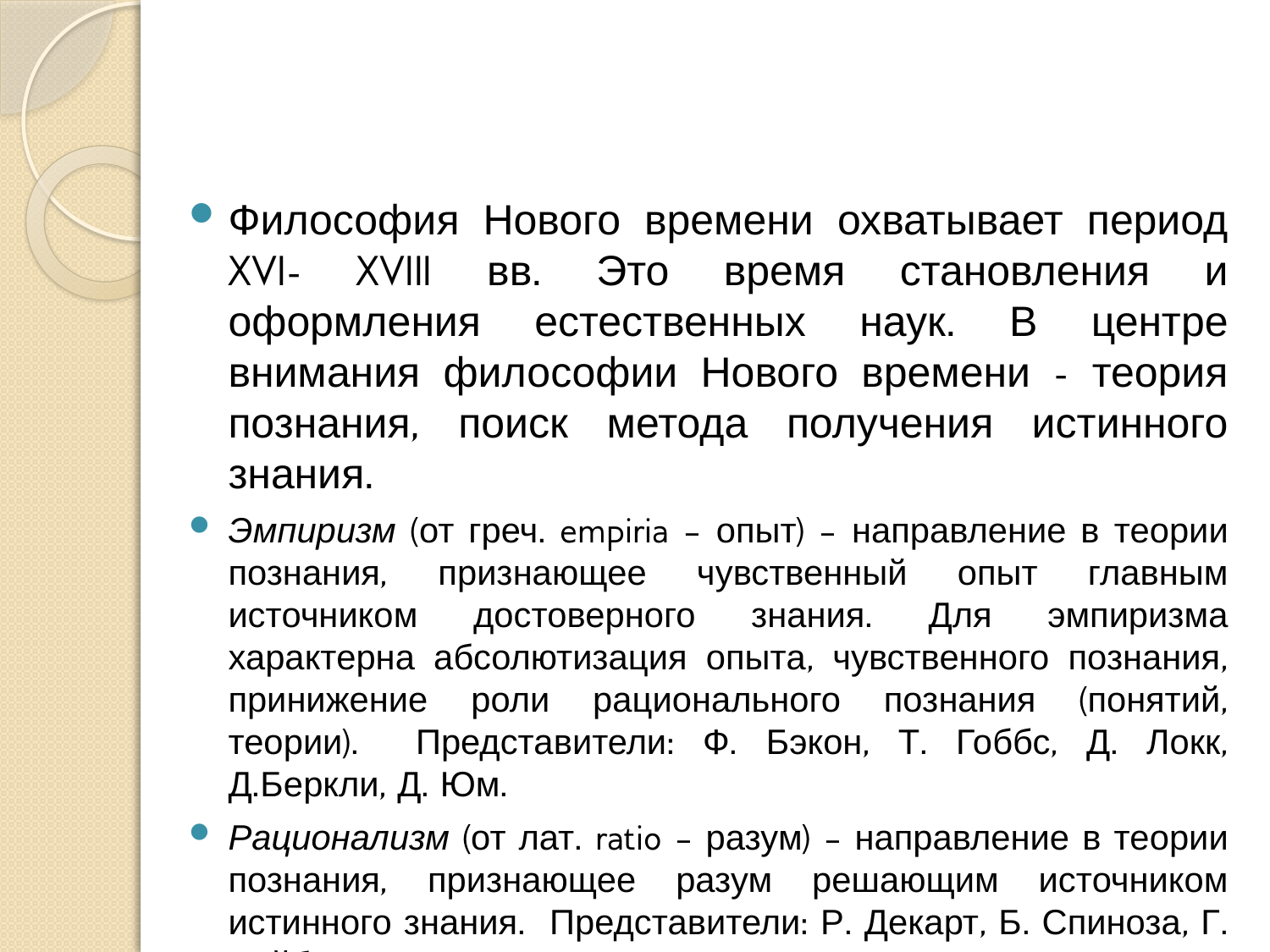

# Философия Нового времени и Просвещения
Философия Нового времени охватывает период XVI- XVIII вв. Это время становления и оформления естественных наук. В центре внимания философии Нового времени - теория познания, поиск метода получения истинного знания.
Эмпиризм (от греч. empiria – опыт) – направление в теории познания, признающее чувственный опыт главным источником достоверного знания. Для эмпиризма характерна абсолютизация опыта, чувственного познания, принижение роли рационального познания (понятий, теории).  Представители: Ф. Бэкон, Т. Гоббс, Д. Локк, Д.Беркли, Д. Юм.
Рационализм (от лат. ratio – разум) – направление в теории познания, признающее разум решающим источником истинного знания.  Представители: Р. Декарт, Б. Спиноза, Г. Лейбниц.